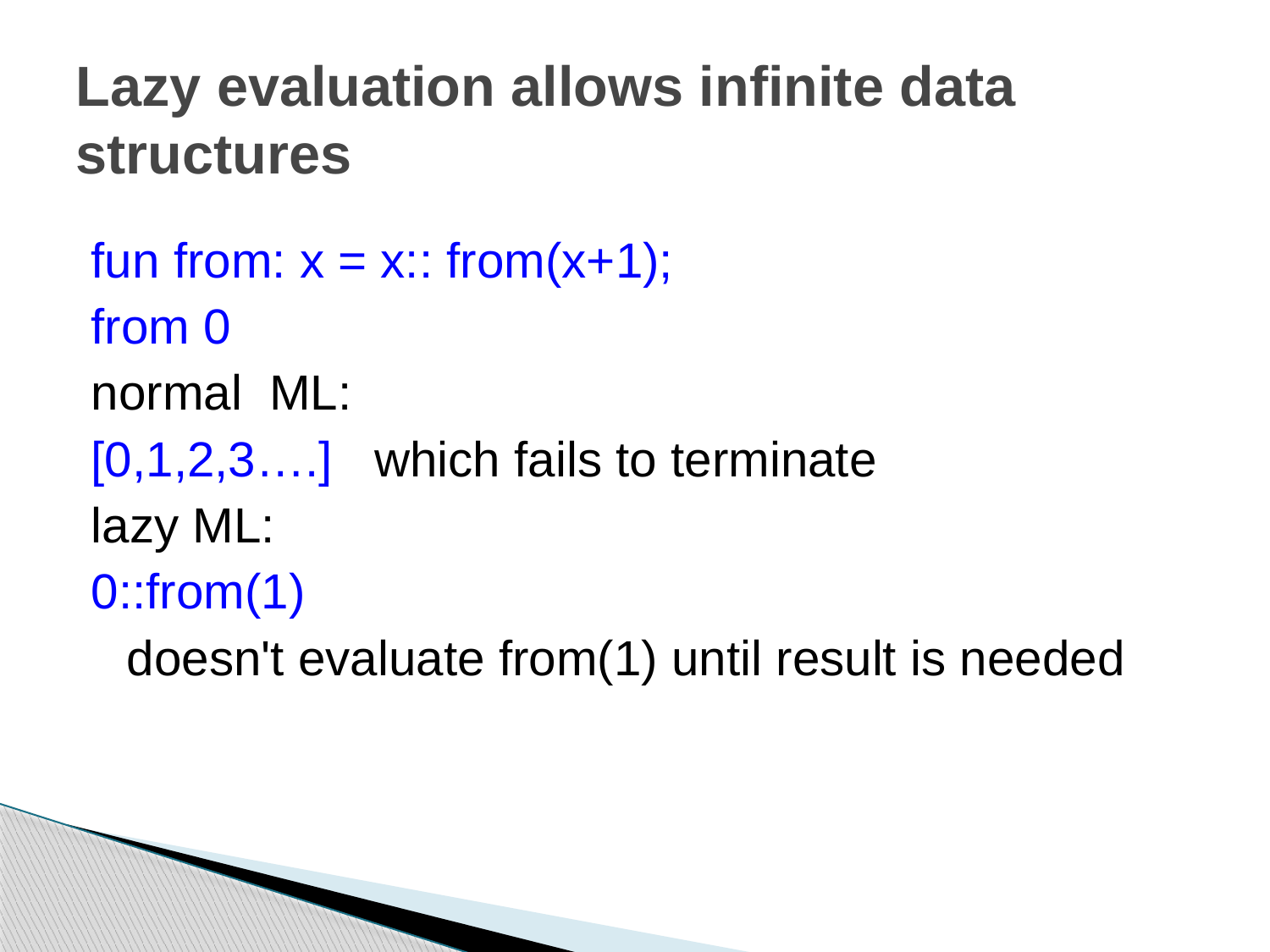

# Lazy evaluation allows infinite data structures
fun from: x = x:: from(x+1);
from 0
normal  ML:
[0,1,2,3….]   which fails to terminate
lazy ML:
0::from(1)
	doesn't evaluate from(1) until result is needed